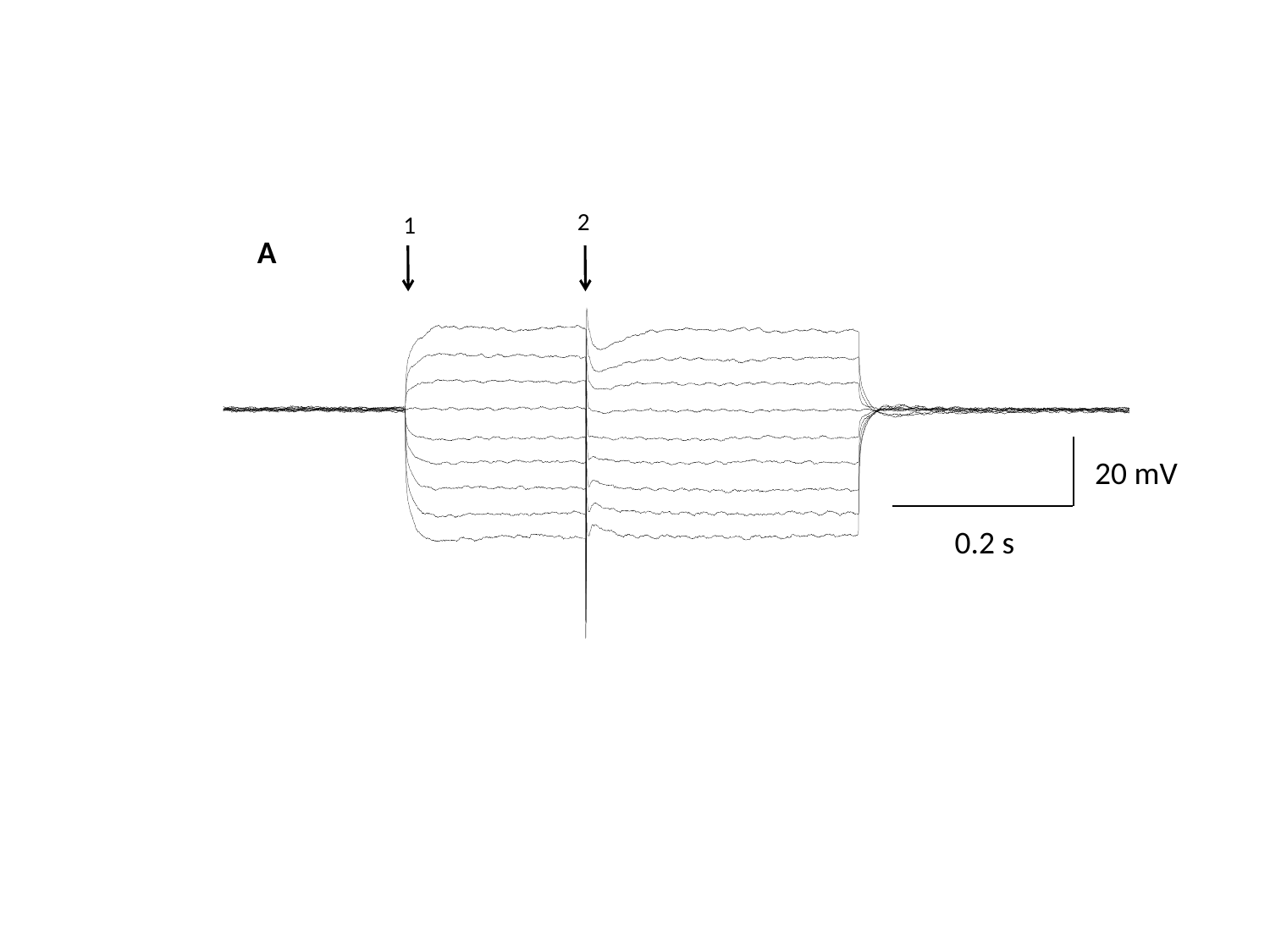

2
1
A

20 mV
0.2 s